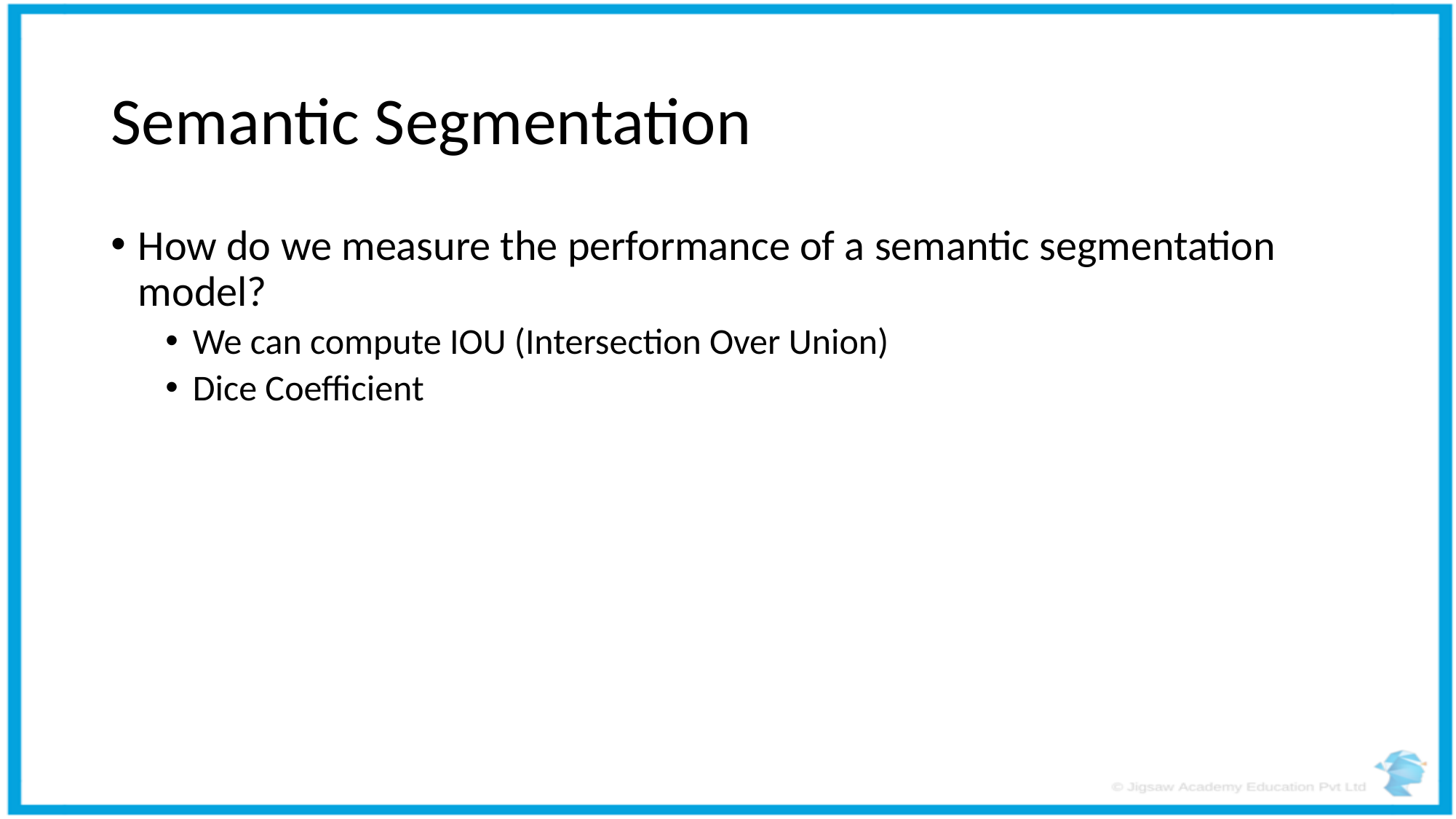

# Semantic Segmentation
How do we measure the performance of a semantic segmentation model?
We can compute IOU (Intersection Over Union)
Dice Coefficient